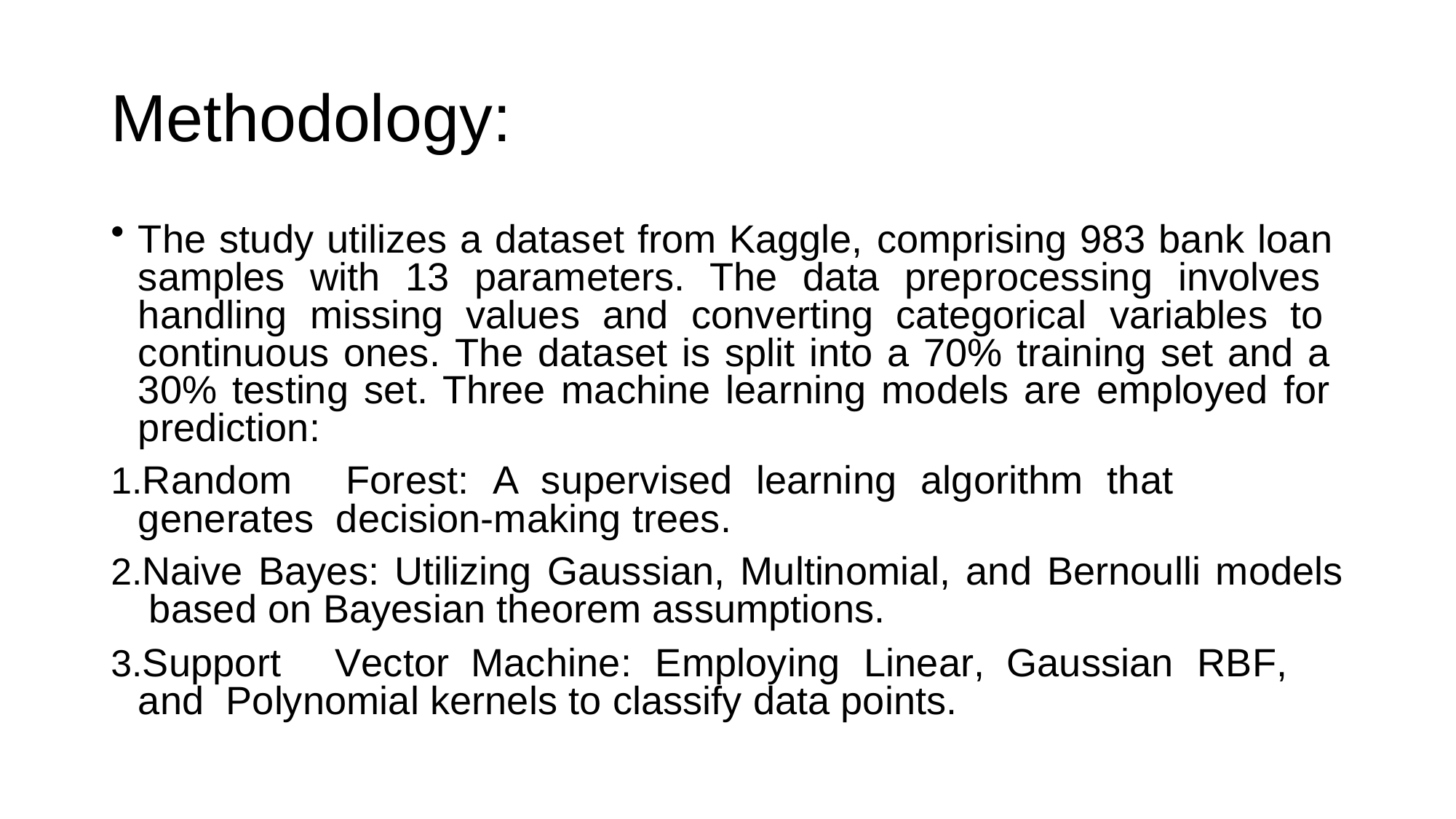

# Methodology:
The study utilizes a dataset from Kaggle, comprising 983 bank loan  samples with 13 parameters. The data preprocessing involves  handling missing values and converting categorical variables to  continuous ones. The dataset is split into a 70% training set and a  30% testing set. Three machine learning models are employed for  prediction:
Random	Forest:	A	supervised	learning	algorithm	that	generates  decision-making trees.
Naive Bayes: Utilizing Gaussian, Multinomial, and Bernoulli models  based on Bayesian theorem assumptions.
Support	Vector	Machine:	Employing	Linear,	Gaussian	RBF,	and  Polynomial kernels to classify data points.